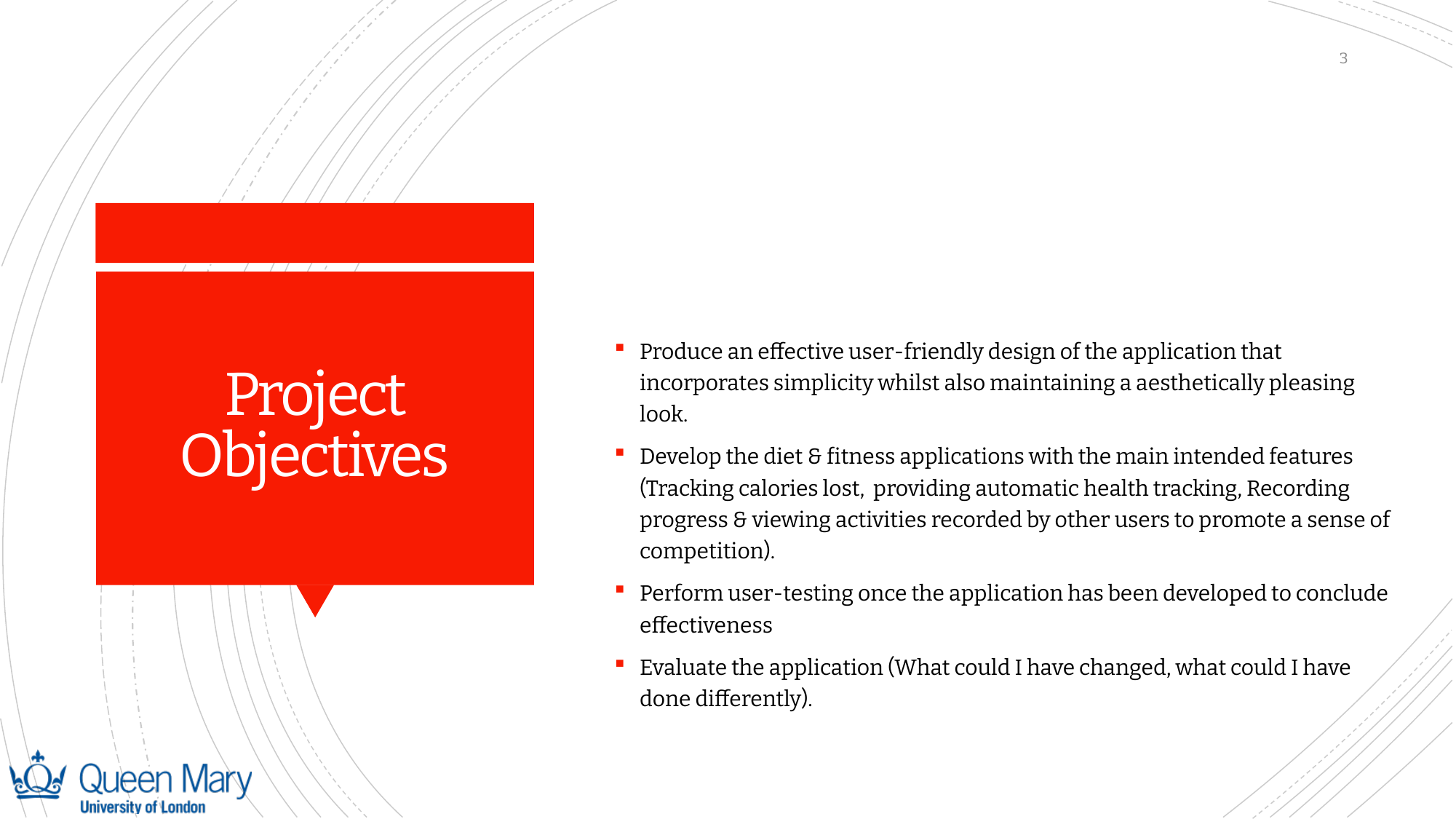

3

Produce an effective user-friendly design of the application that incorporates simplicity whilst also maintaining a aesthetically pleasing look.
Develop the diet & fitness applications with the main intended features (Tracking calories lost,  providing automatic health tracking, Recording progress & viewing activities recorded by other users to promote a sense of competition).
Perform user-testing once the application has been developed to conclude effectiveness
Evaluate the application (What could I have changed, what could I have done differently).

# Project Objectives